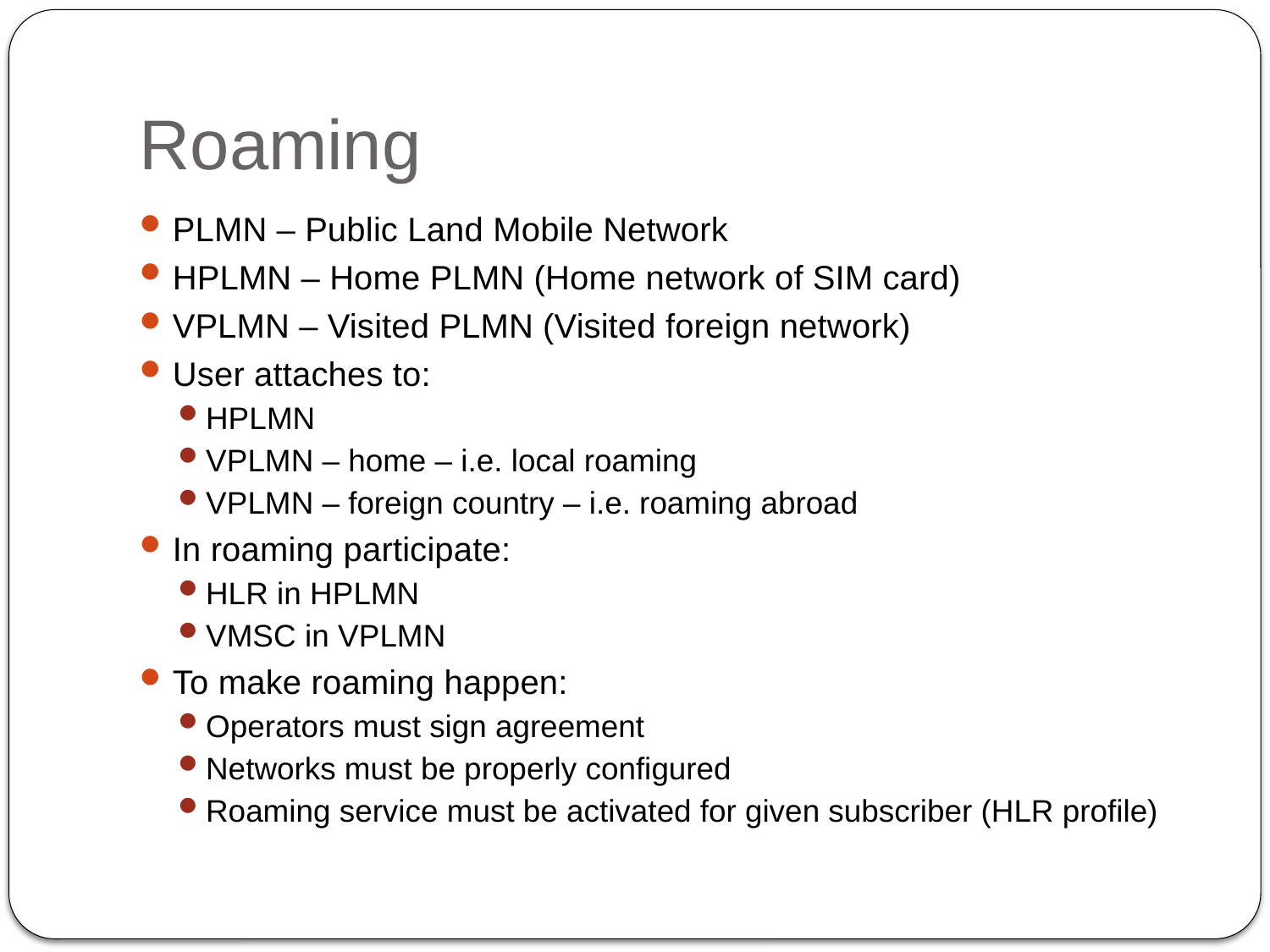

# Roaming
PLMN – Public Land Mobile Network
HPLMN – Home PLMN (Home network of SIM card)
VPLMN – Visited PLMN (Visited foreign network)
User attaches to:
HPLMN
VPLMN – home – i.e. local roaming
VPLMN – foreign country – i.e. roaming abroad
In roaming participate:
HLR in HPLMN
VMSC in VPLMN
To make roaming happen:
Operators must sign agreement
Networks must be properly configured
Roaming service must be activated for given subscriber (HLR profile)